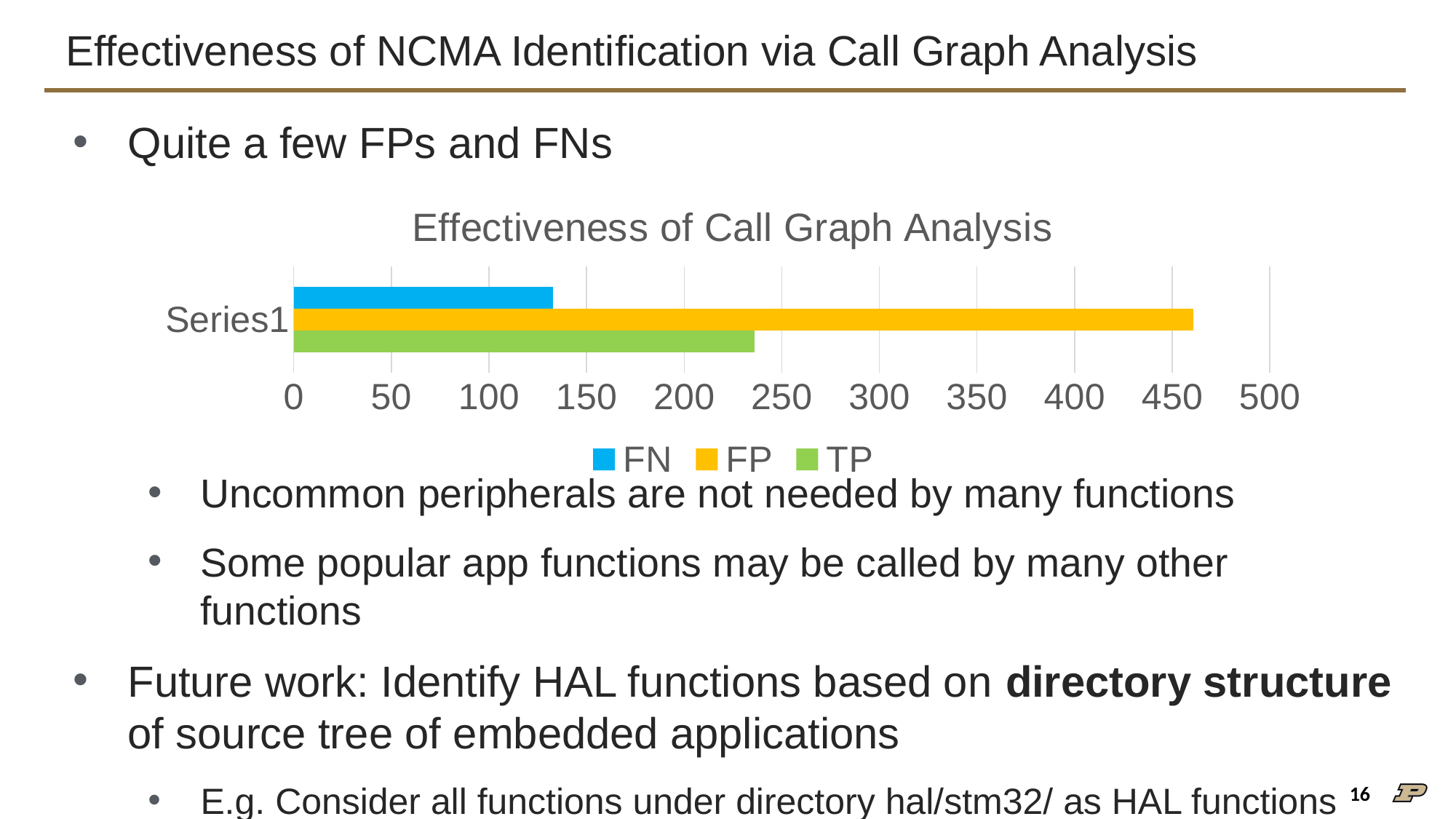

# Effectiveness of NCMA Identification via Call Graph Analysis
Quite a few FPs and FNs

Uncommon peripherals are not needed by many functions
Some popular app functions may be called by many other functions
Future work: Identify HAL functions based on directory structure of source tree of embedded applications
E.g. Consider all functions under directory hal/stm32/ as HAL functions

### Chart: Effectiveness of Call Graph Analysis

| Category | TP | FP | FN |
|---|---|---|---|
|  | 236.0 | 461.0 | 133.0 |
16